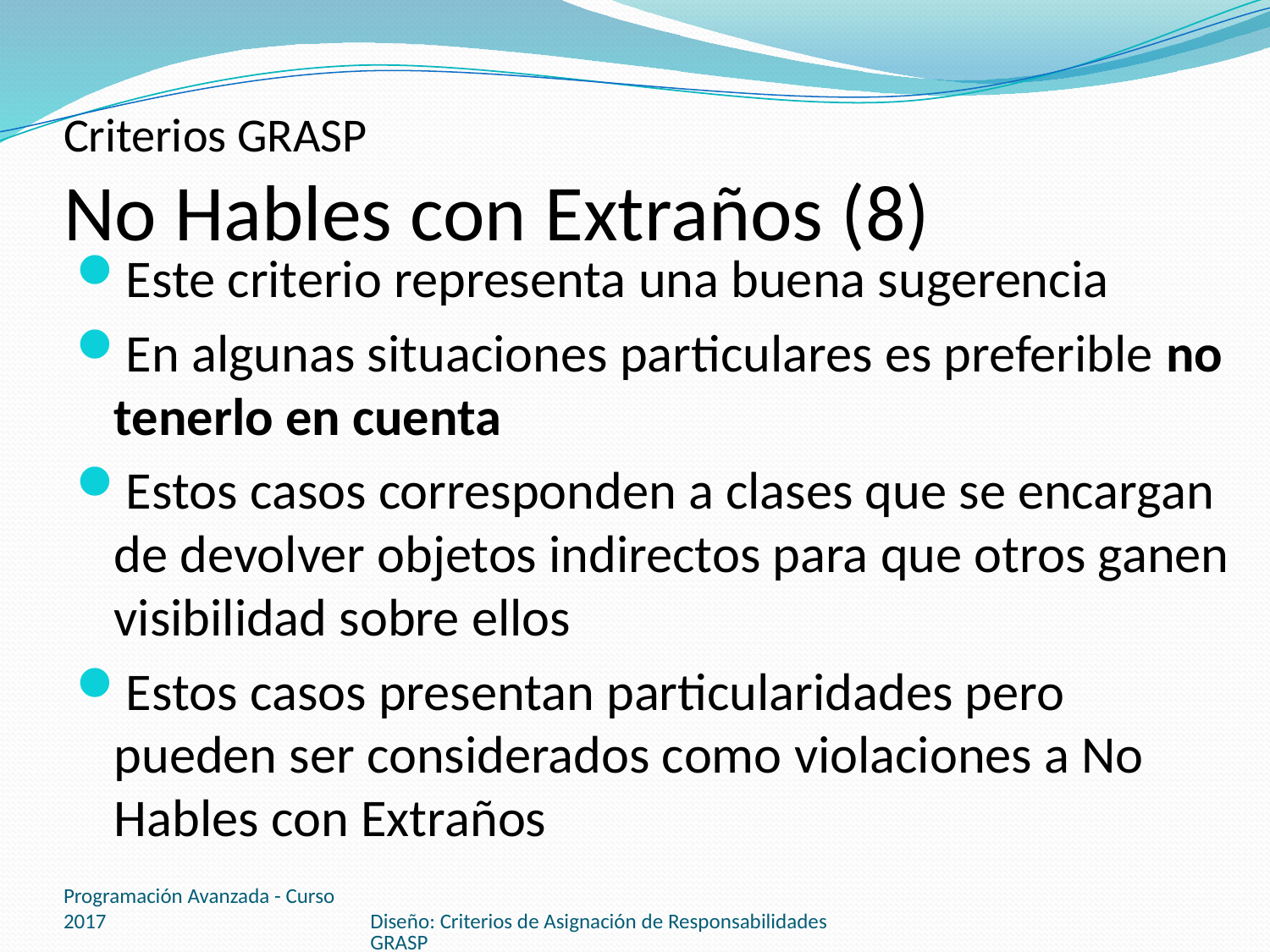

# Criterios GRASP No Hables con Extraños (8)
Este criterio representa una buena sugerencia
En algunas situaciones particulares es preferible no tenerlo en cuenta
Estos casos corresponden a clases que se encargan de devolver objetos indirectos para que otros ganen visibilidad sobre ellos
Estos casos presentan particularidades pero pueden ser considerados como violaciones a No Hables con Extraños
Programación Avanzada - Curso 2017
Diseño: Criterios de Asignación de Responsabilidades GRASP